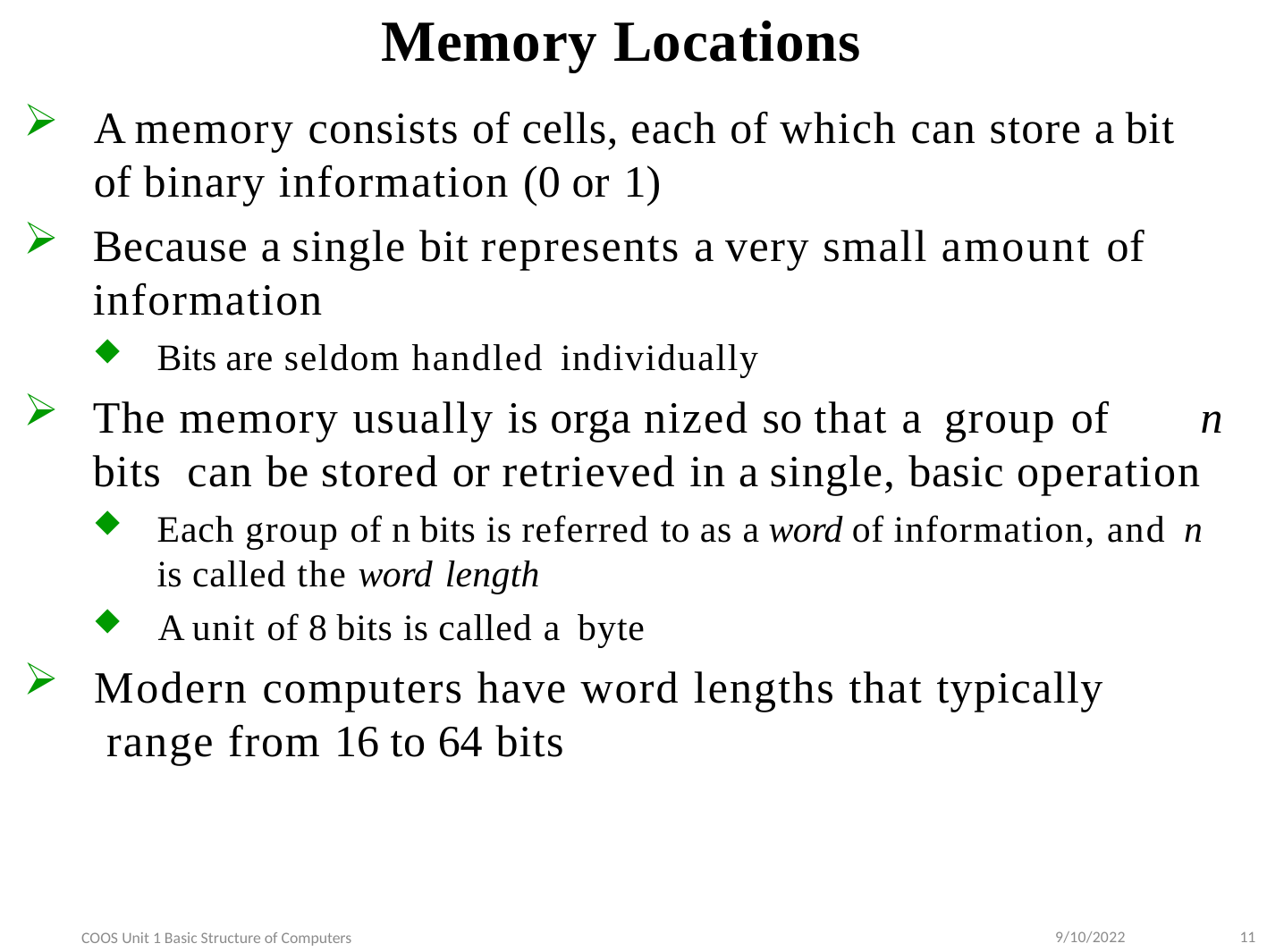

# Memory Locations
A memory consists of cells, each of which can store a bit  of binary information (0 or 1)
Because a single bit represents a very small amount of  information
Bits are seldom handled individually
The memory usually is orga nized so that a  group of	n bits  can be stored or retrieved in a single, basic operation
Each group of n bits is referred to as a word of information, and n
is called the word length
A unit of 8 bits is called a byte
Modern computers have word lengths that typically  range from 16 to 64 bits
9/10/2022
11
COOS Unit 1 Basic Structure of Computers